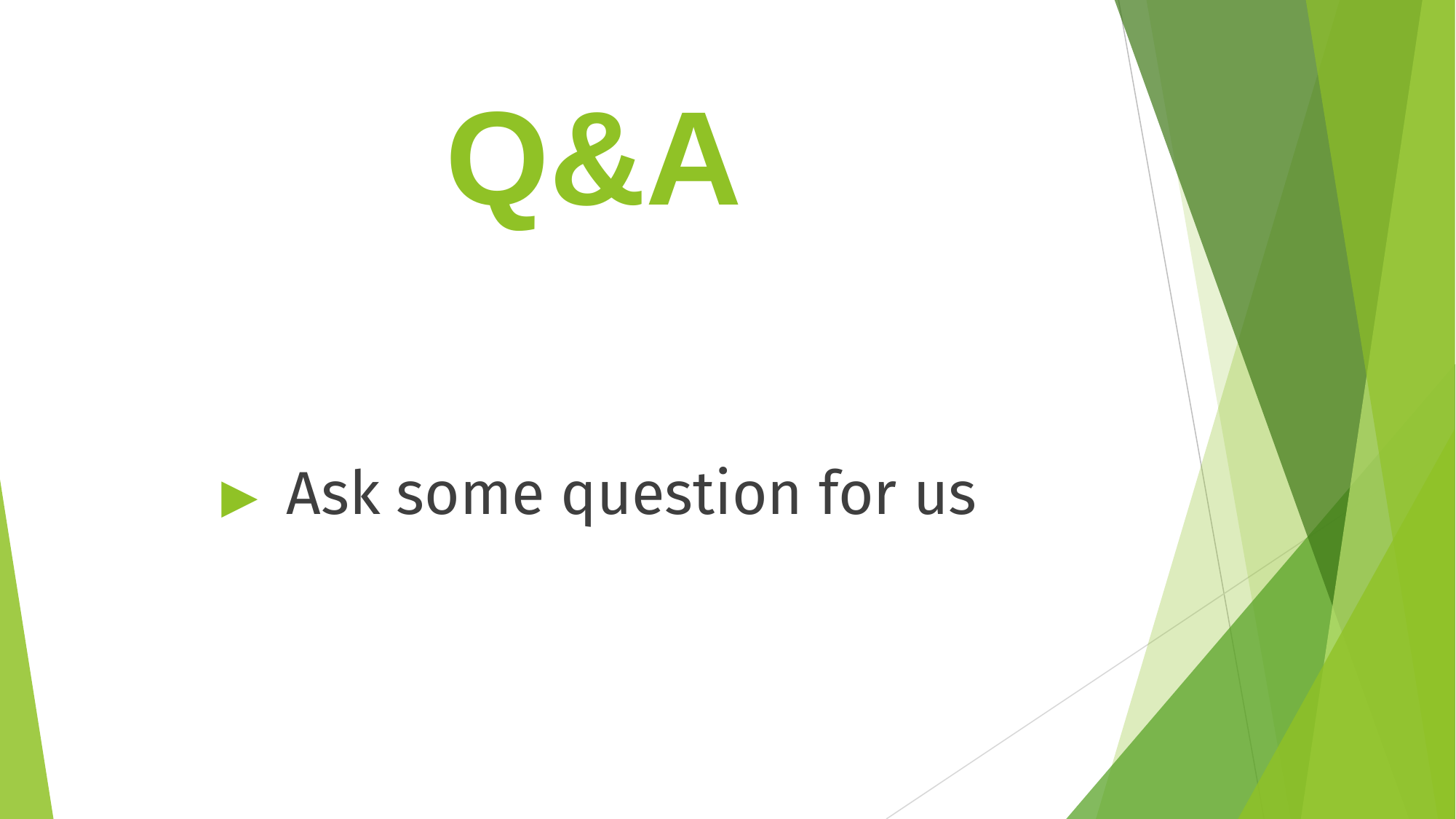

# Q&A
 Ask some question for us